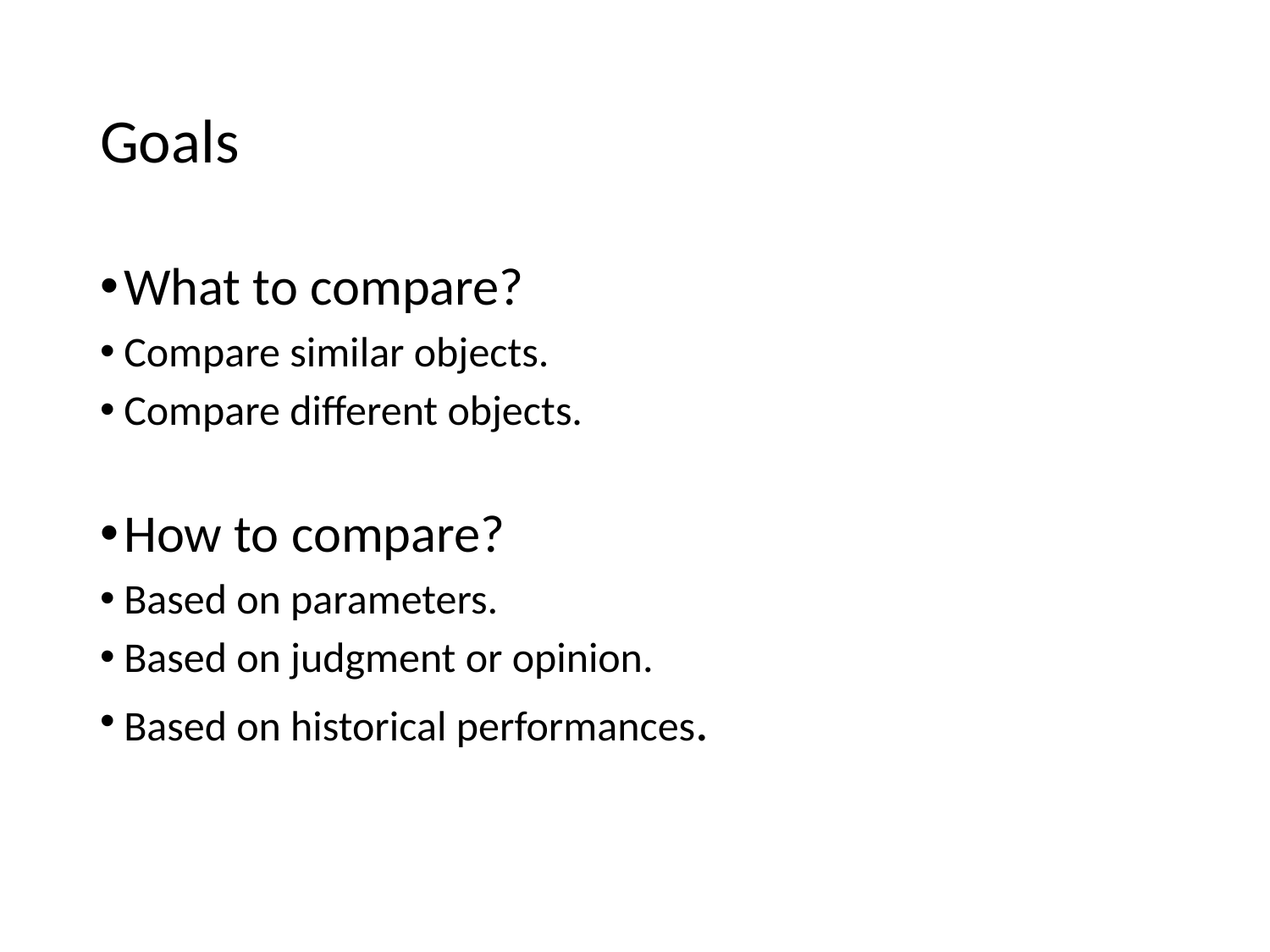

# Goals
What to compare?
Compare similar objects.
Compare different objects.

How to compare?
Based on parameters.
Based on judgment or opinion.
Based on historical performances.